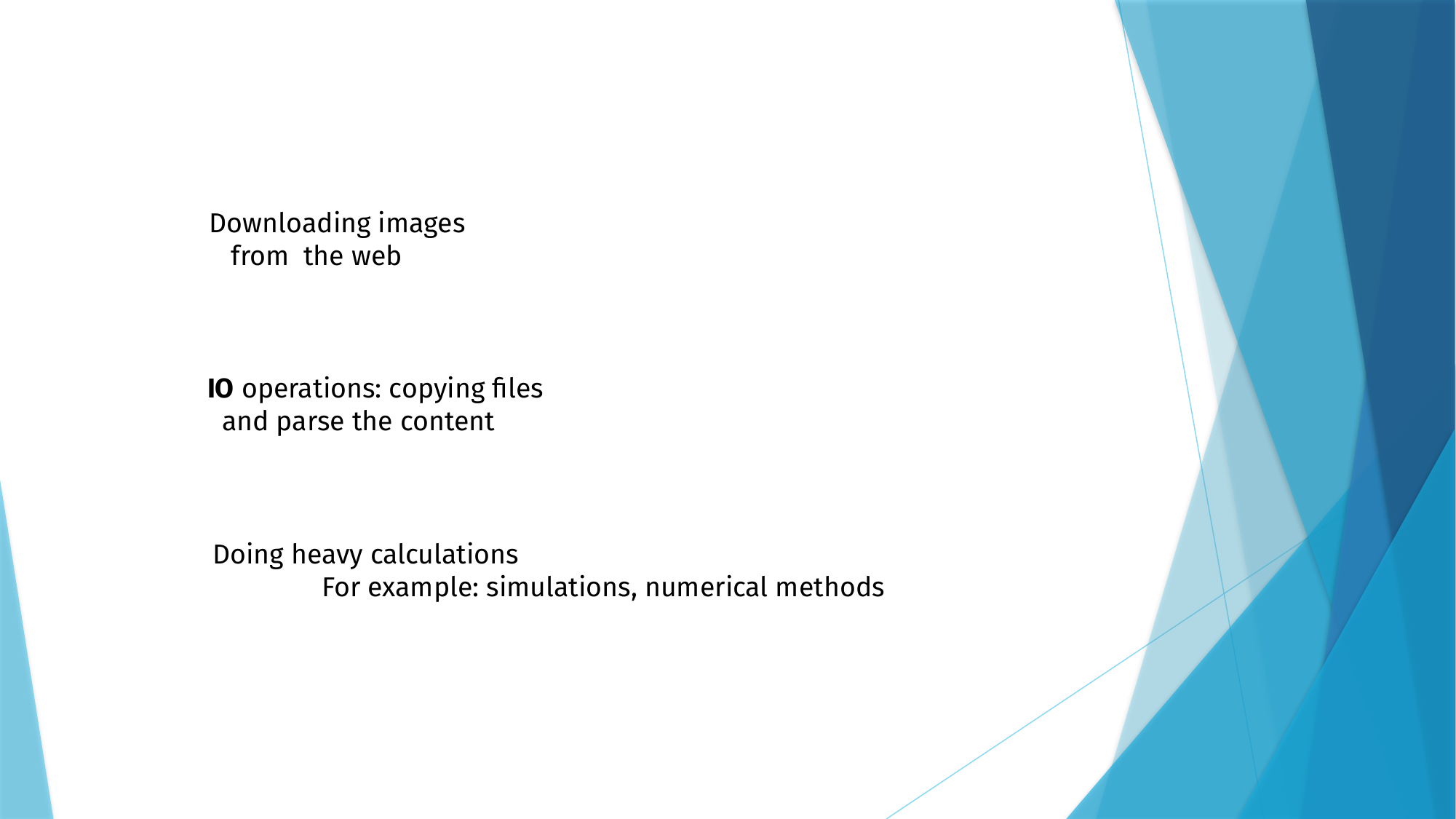

Downloading images
   from  the web
IO operations: copying files
  and parse the content
Doing heavy calculations
	For example: simulations, numerical methods